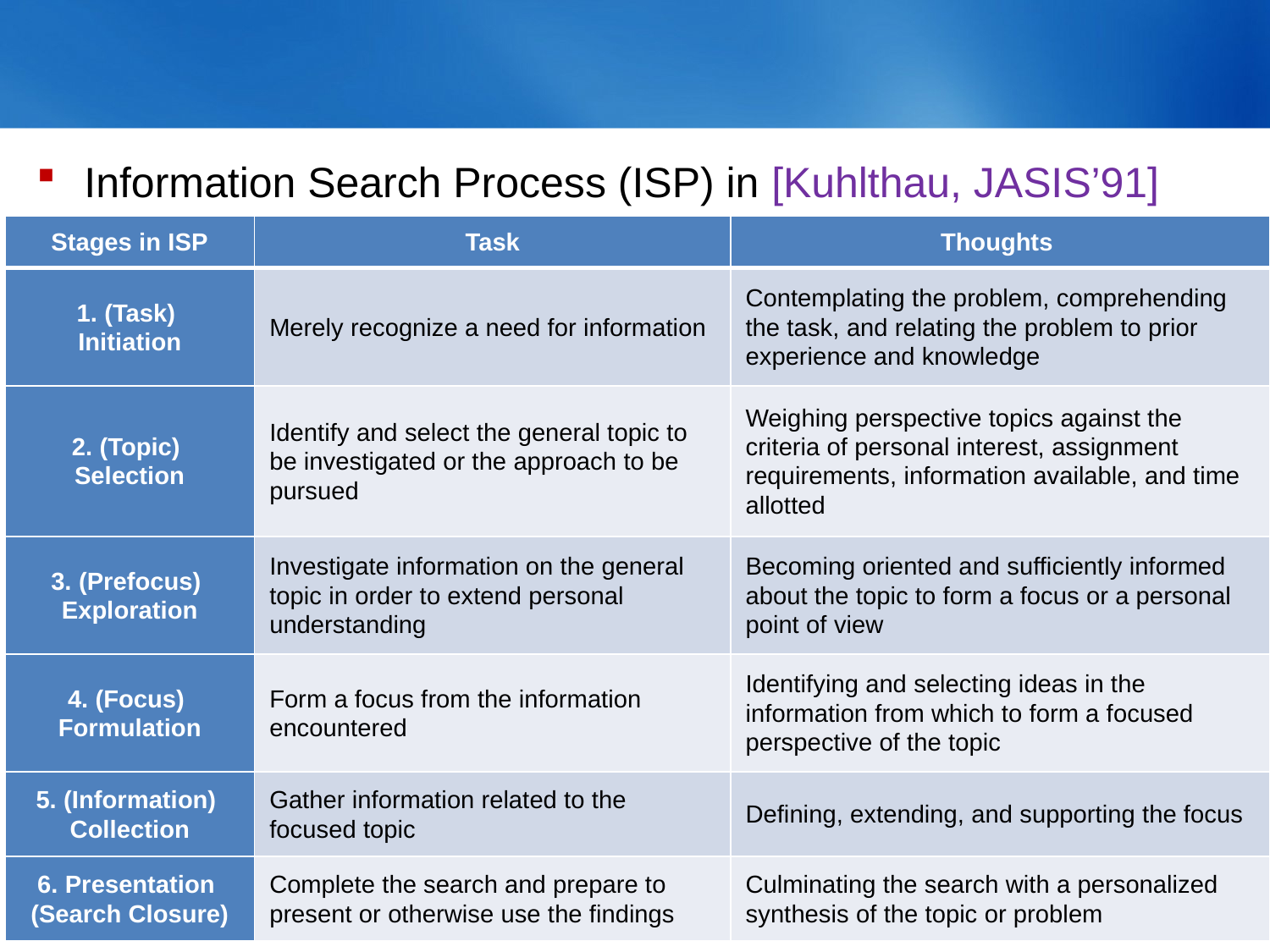

#
Information Search Process (ISP) in [Kuhlthau, JASIS’91]
| Stages in ISP | Task | Thoughts |
| --- | --- | --- |
| 1. (Task) Initiation | Merely recognize a need for information | Contemplating the problem, comprehending the task, and relating the problem to prior experience and knowledge |
| 2. (Topic) Selection | Identify and select the general topic to be investigated or the approach to be pursued | Weighing perspective topics against the criteria of personal interest, assignment requirements, information available, and time allotted |
| 3. (Prefocus) Exploration | Investigate information on the general topic in order to extend personal understanding | Becoming oriented and sufficiently informed about the topic to form a focus or a personal point of view |
| 4. (Focus) Formulation | Form a focus from the information encountered | Identifying and selecting ideas in the information from which to form a focused perspective of the topic |
| 5. (Information) Collection | Gather information related to the focused topic | Defining, extending, and supporting the focus |
| 6. Presentation (Search Closure) | Complete the search and prepare to present or otherwise use the findings | Culminating the search with a personalized synthesis of the topic or problem |
10